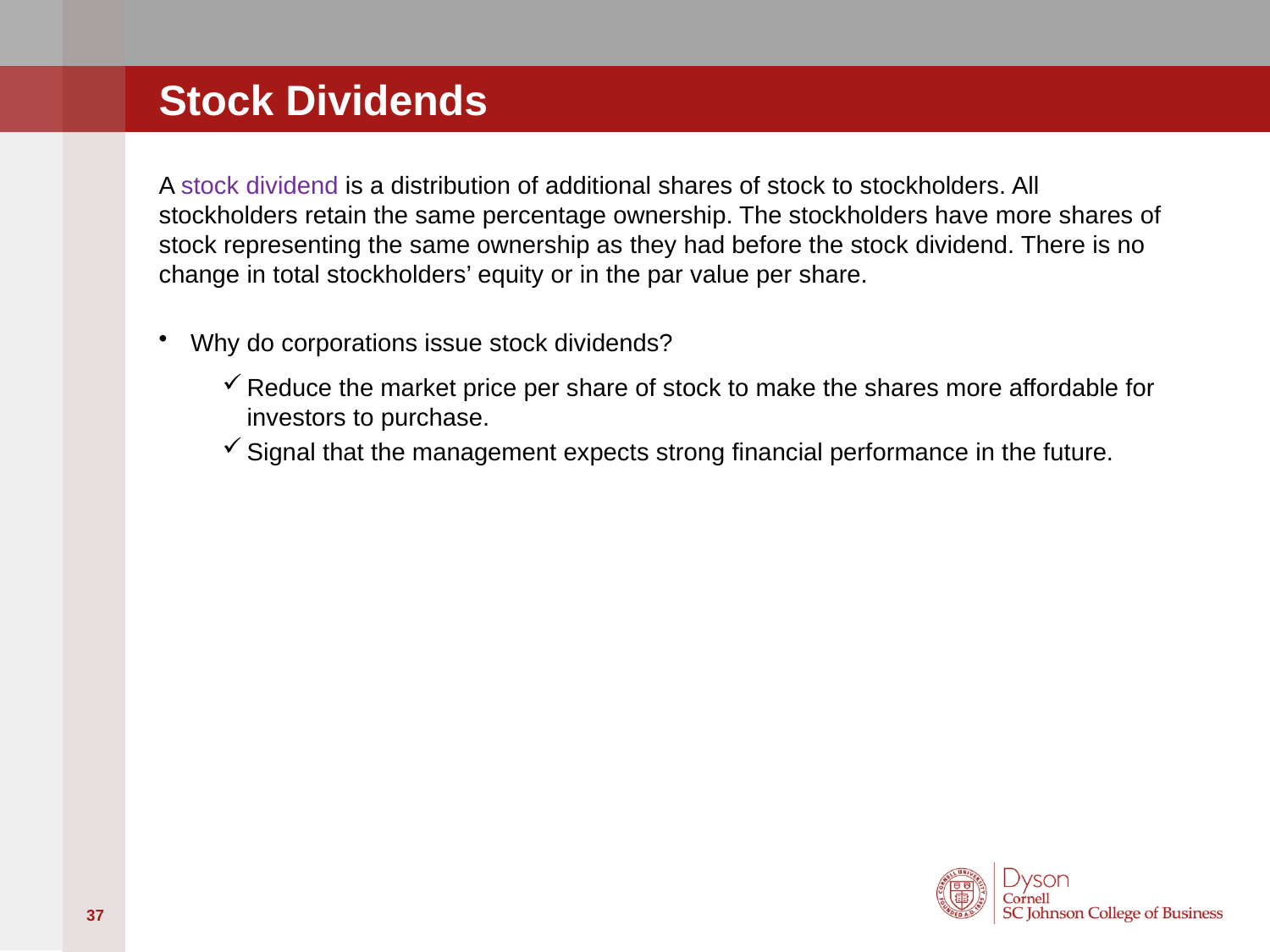

# Stock Dividends
A stock dividend is a distribution of additional shares of stock to stockholders. All stockholders retain the same percentage ownership. The stockholders have more shares of stock representing the same ownership as they had before the stock dividend. There is no change in total stockholders’ equity or in the par value per share.

Why do corporations issue stock dividends?
Reduce the market price per share of stock to make the shares more affordable for investors to purchase.
Signal that the management expects strong financial performance in the future.
37